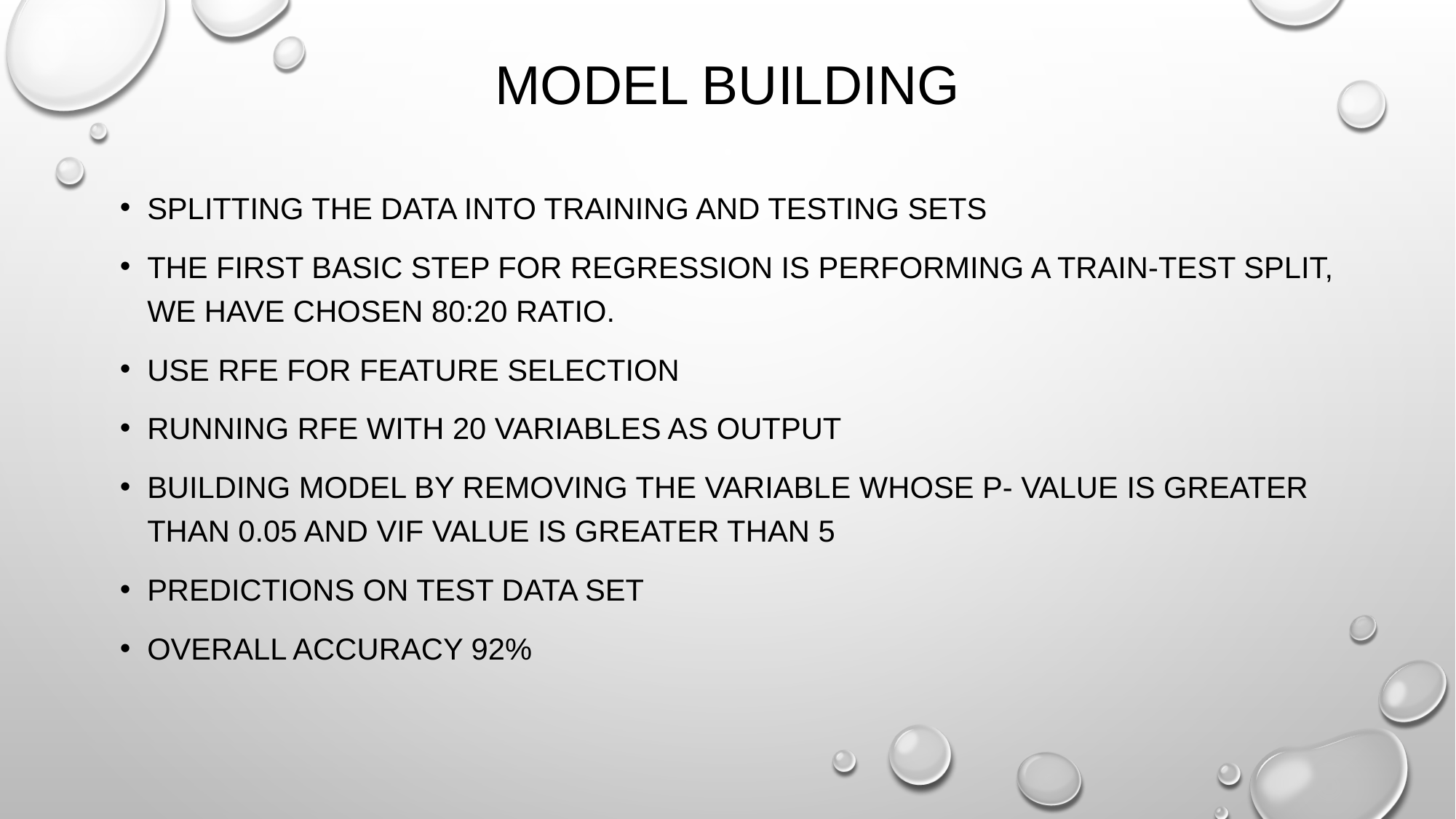

# Model Building
Splitting the Data into Training and Testing Sets
The first basic step for regression is performing a train-test split, we have chosen 80:20 ratio.
Use RFE for Feature Selection
Running RFE with 20 variables as output
Building Model by removing the variable whose p- value is greater than 0.05 and vif value is greater than 5
Predictions on test data set
Overall accuracy 92%